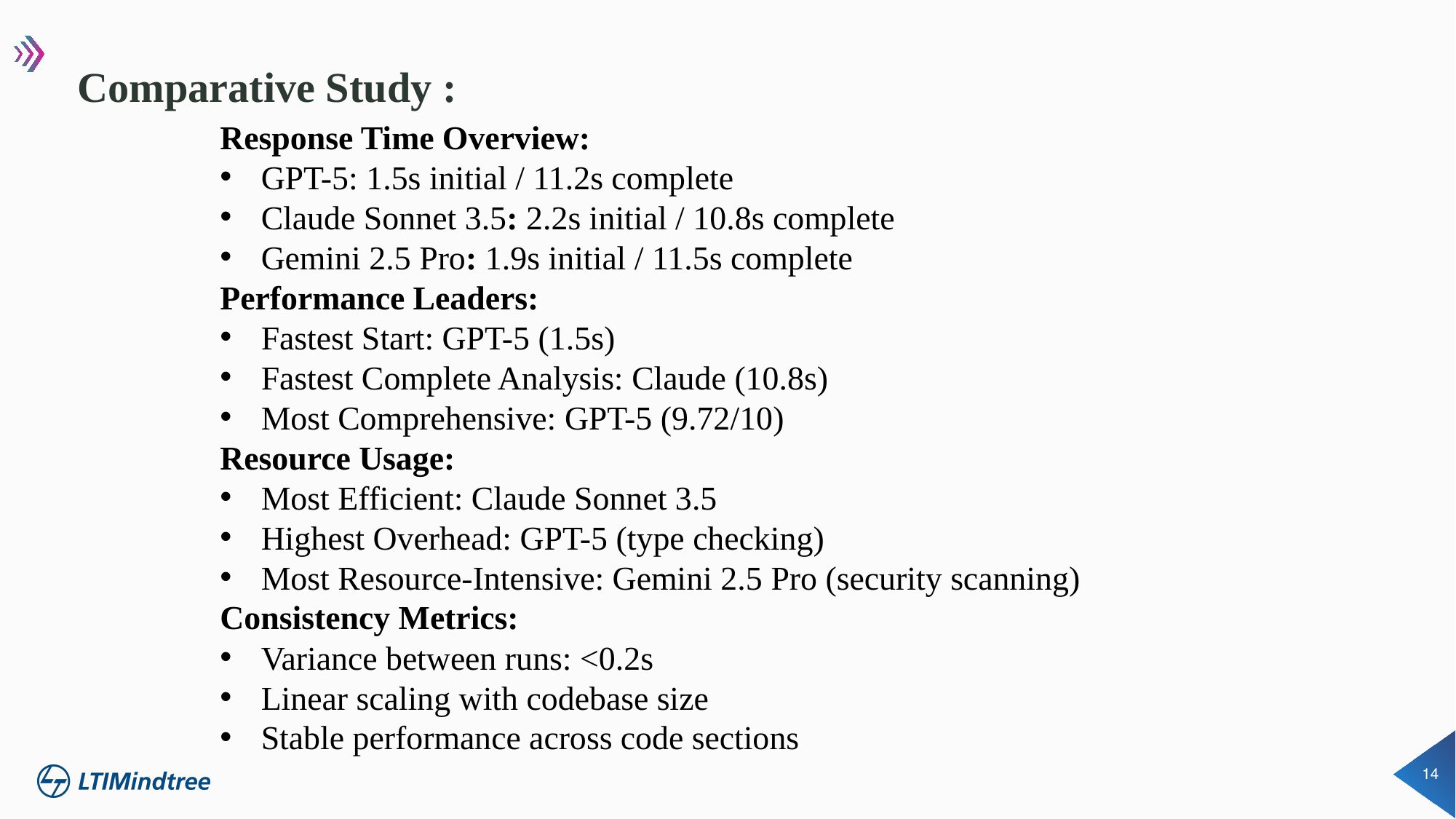

# Comparative Study :
Response Time Overview:
GPT-5: 1.5s initial / 11.2s complete
Claude Sonnet 3.5: 2.2s initial / 10.8s complete
Gemini 2.5 Pro: 1.9s initial / 11.5s complete
Performance Leaders:
Fastest Start: GPT-5 (1.5s)
Fastest Complete Analysis: Claude (10.8s)
Most Comprehensive: GPT-5 (9.72/10)
Resource Usage:
Most Efficient: Claude Sonnet 3.5
Highest Overhead: GPT-5 (type checking)
Most Resource-Intensive: Gemini 2.5 Pro (security scanning)
Consistency Metrics:
Variance between runs: <0.2s
Linear scaling with codebase size
Stable performance across code sections